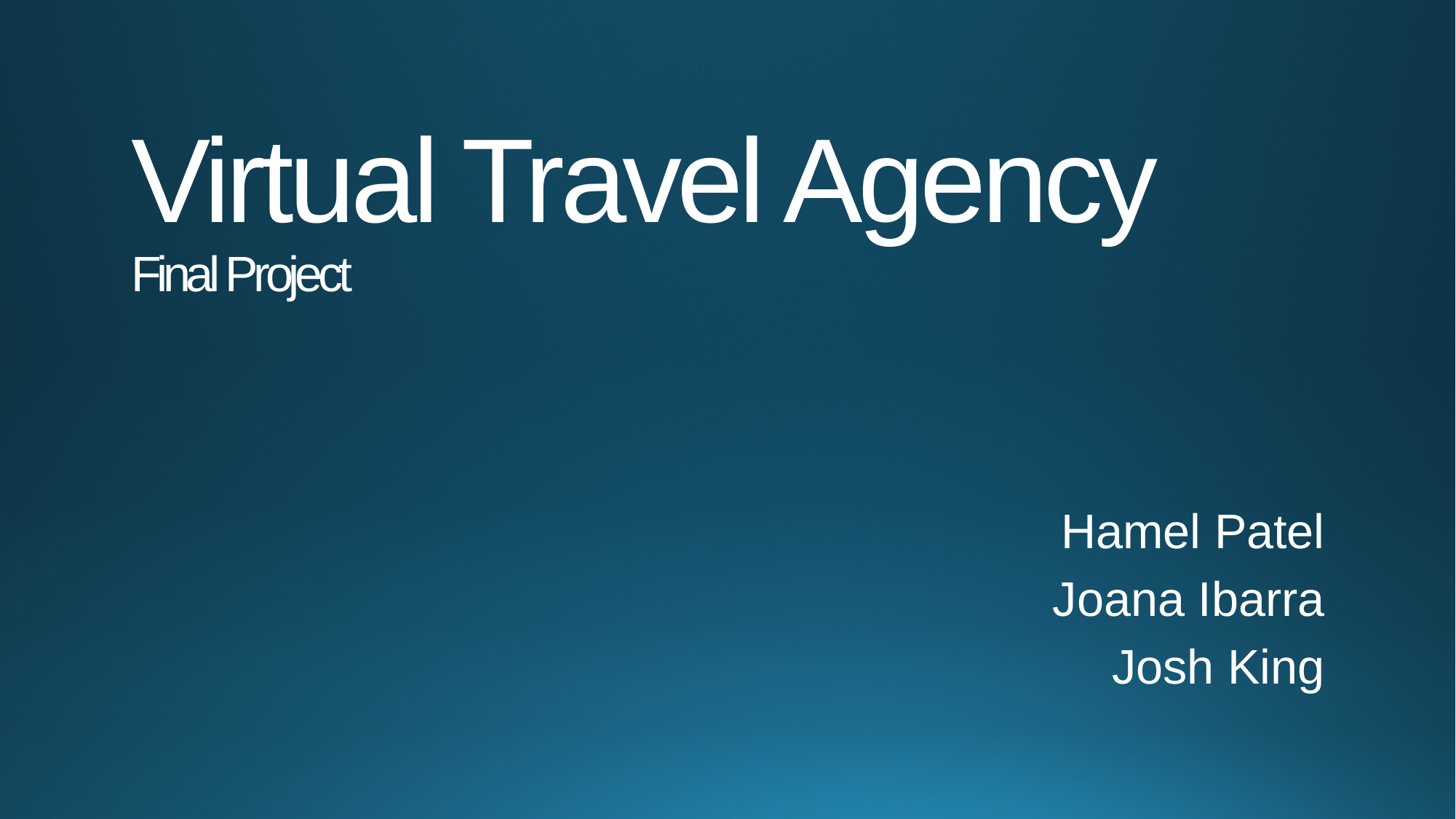

# Virtual Travel Agency Final Project
Hamel Patel
Joana Ibarra
Josh King